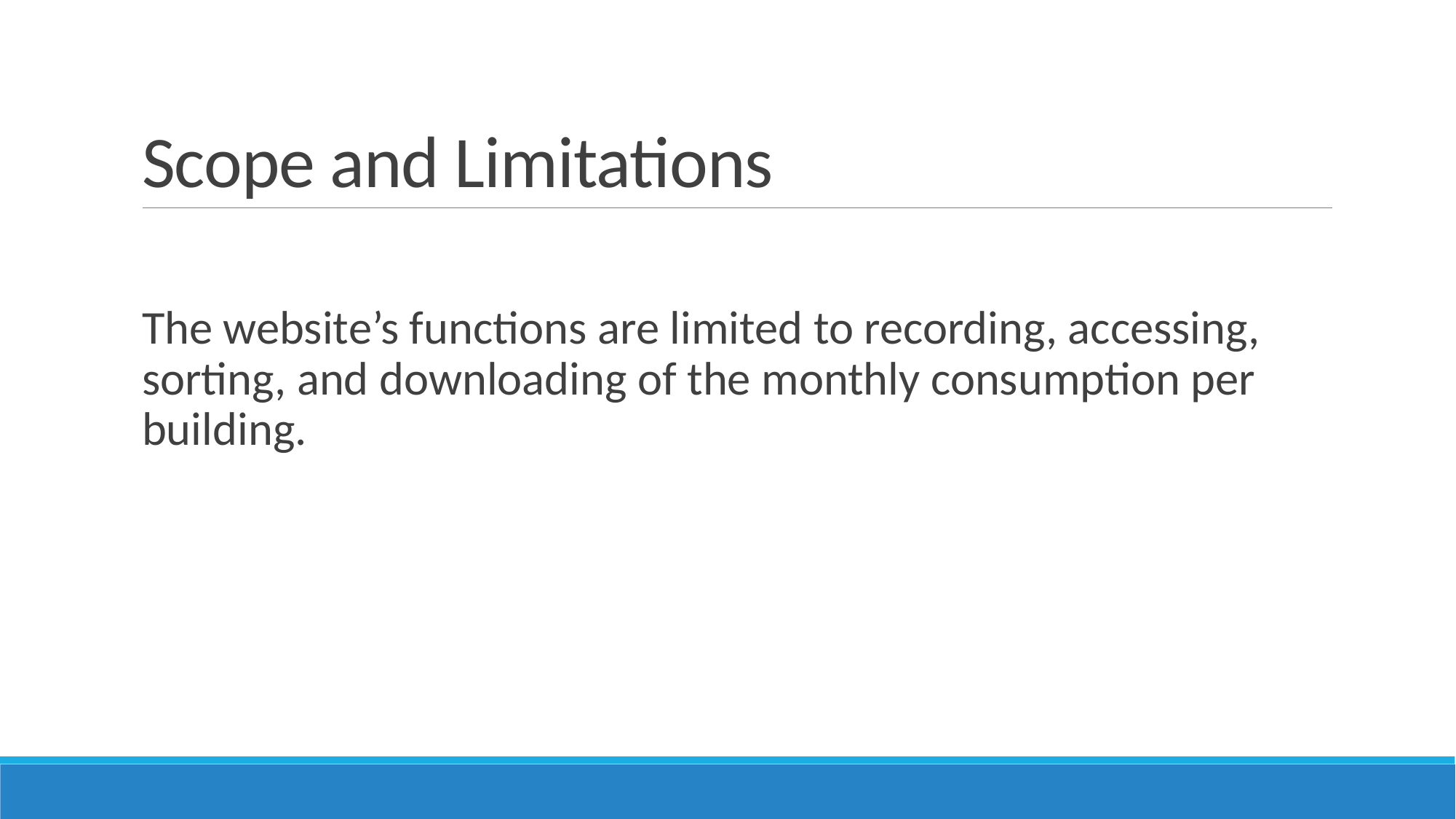

# Scope and Limitations

The website’s functions are limited to recording, accessing, sorting, and downloading of the monthly consumption per building.